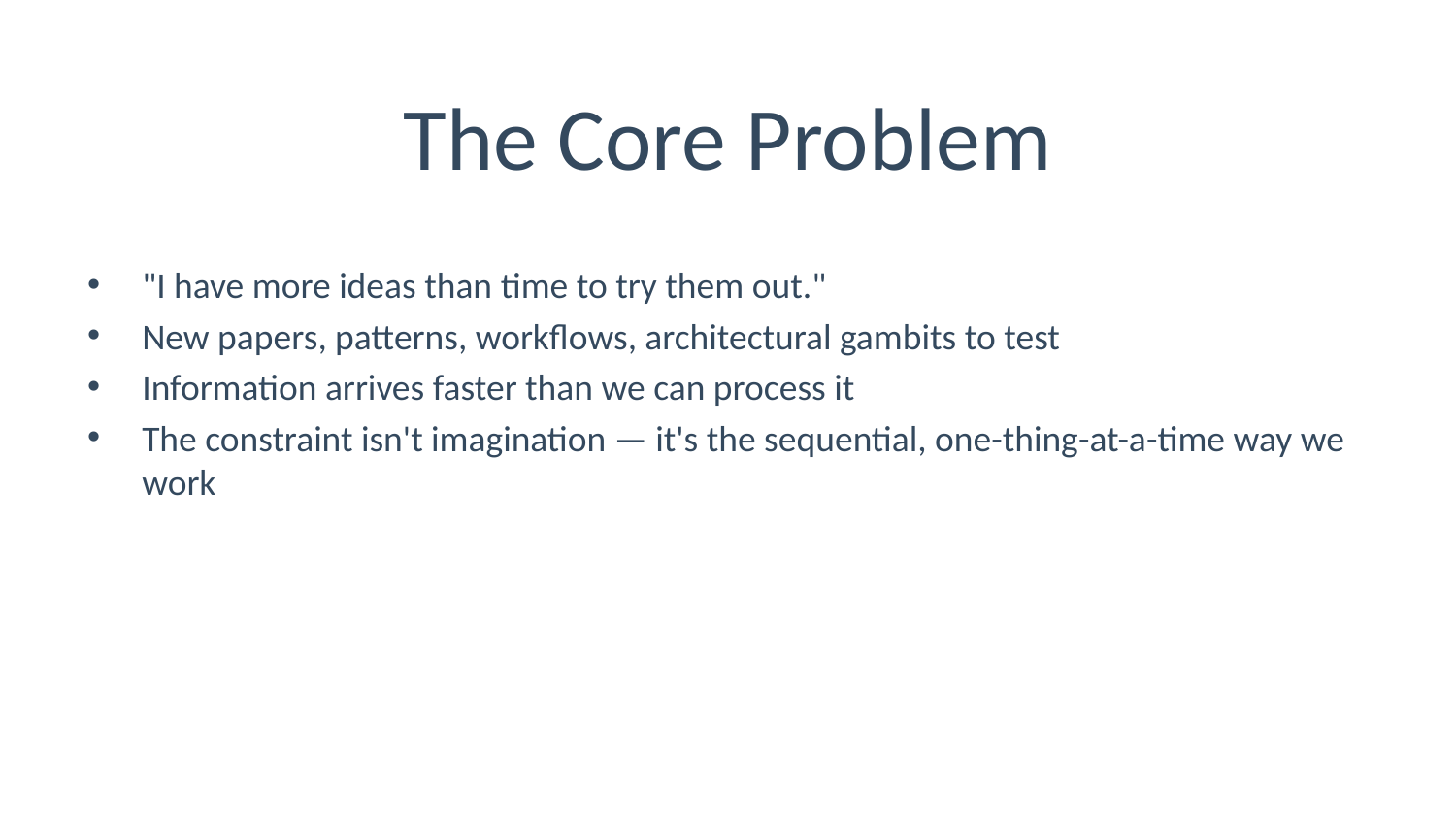

# The Core Problem
"I have more ideas than time to try them out."
New papers, patterns, workflows, architectural gambits to test
Information arrives faster than we can process it
The constraint isn't imagination — it's the sequential, one-thing-at-a-time way we work